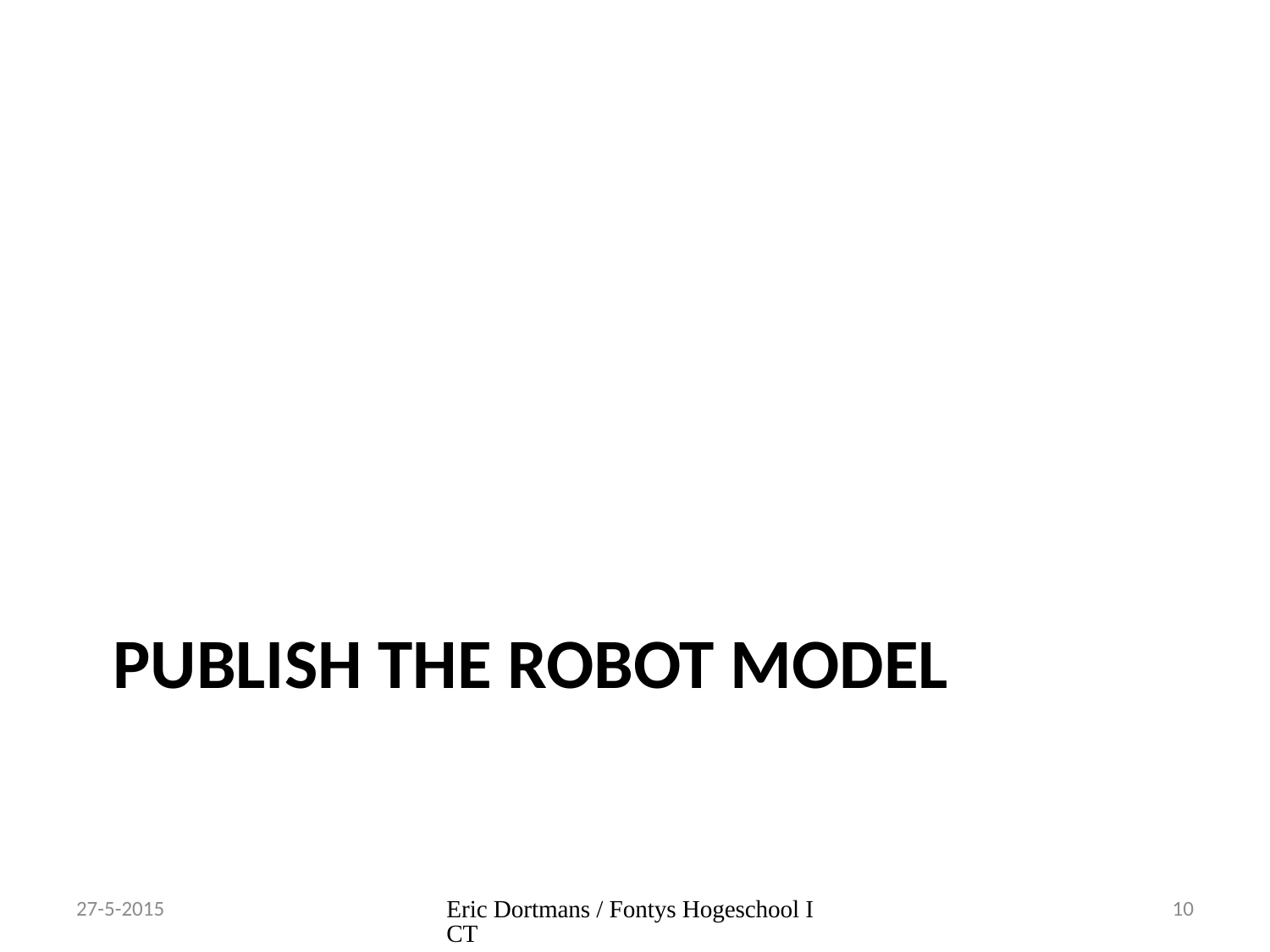

# Publish the robot model
27-5-2015
Eric Dortmans / Fontys Hogeschool ICT
10